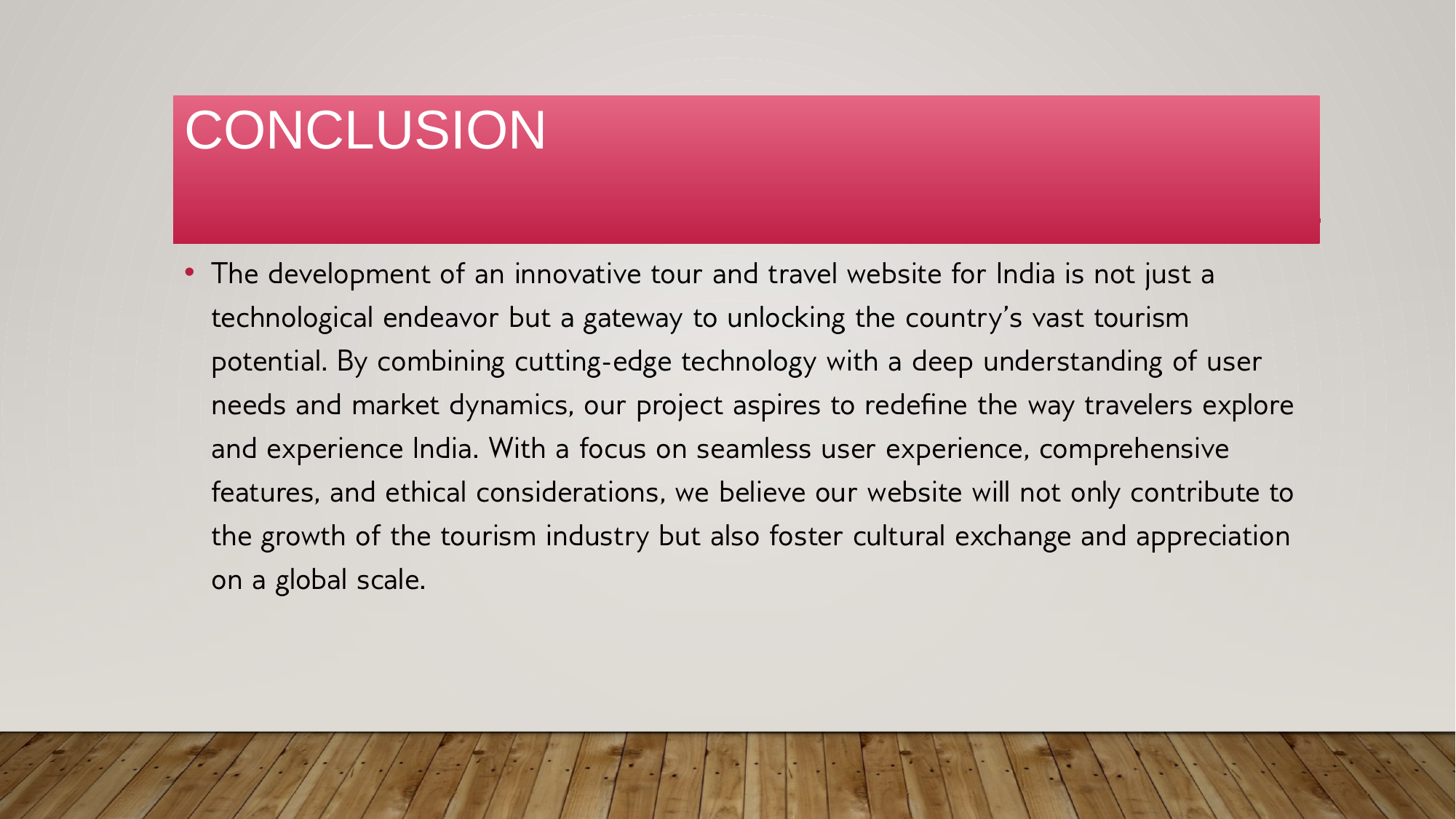

# Conclusion
The development of an innovative tour and travel website for India is not just a technological endeavor but a gateway to unlocking the country’s vast tourism potential. By combining cutting-edge technology with a deep understanding of user needs and market dynamics, our project aspires to redefine the way travelers explore and experience India. With a focus on seamless user experience, comprehensive features, and ethical considerations, we believe our website will not only contribute to the growth of the tourism industry but also foster cultural exchange and appreciation on a global scale.